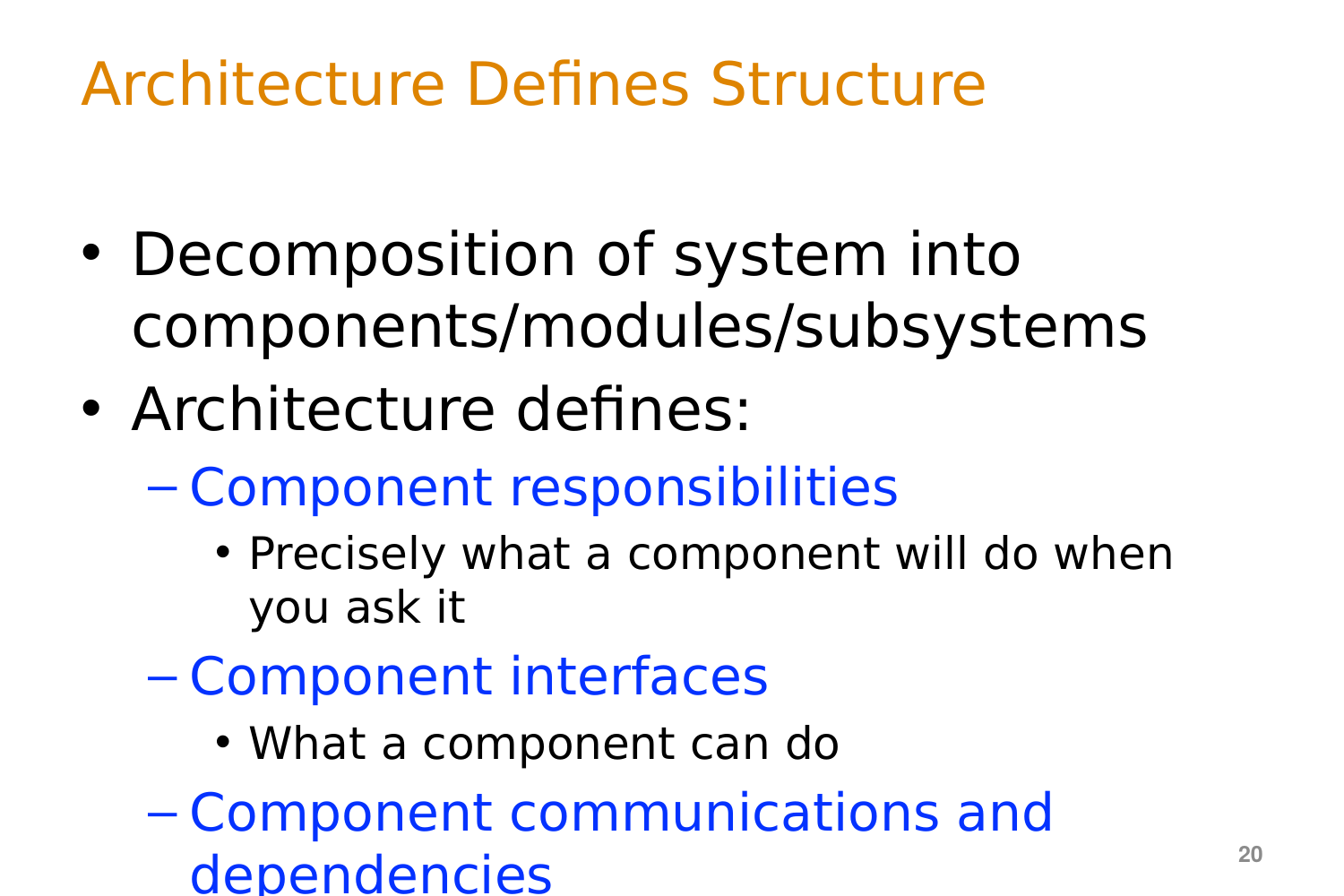

# Architecture Defines Structure
Decomposition of system into components/modules/subsystems
Architecture defines:
Component responsibilities
Precisely what a component will do when you ask it
Component interfaces
What a component can do
Component communications and dependencies
How components communicate
20